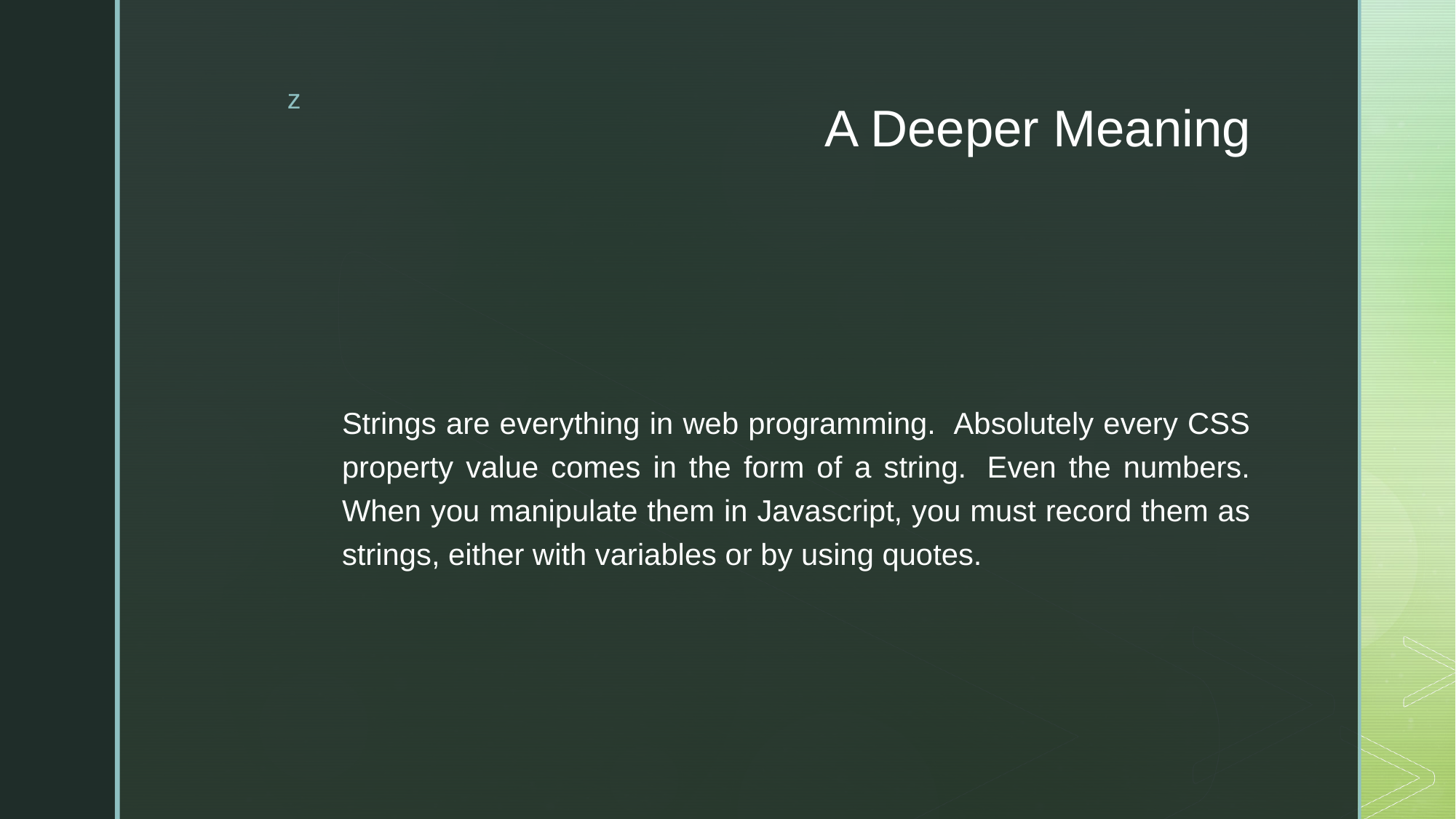

# A Deeper Meaning
Strings are everything in web programming.  Absolutely every CSS property value comes in the form of a string.  Even the numbers. When you manipulate them in Javascript, you must record them as strings, either with variables or by using quotes.